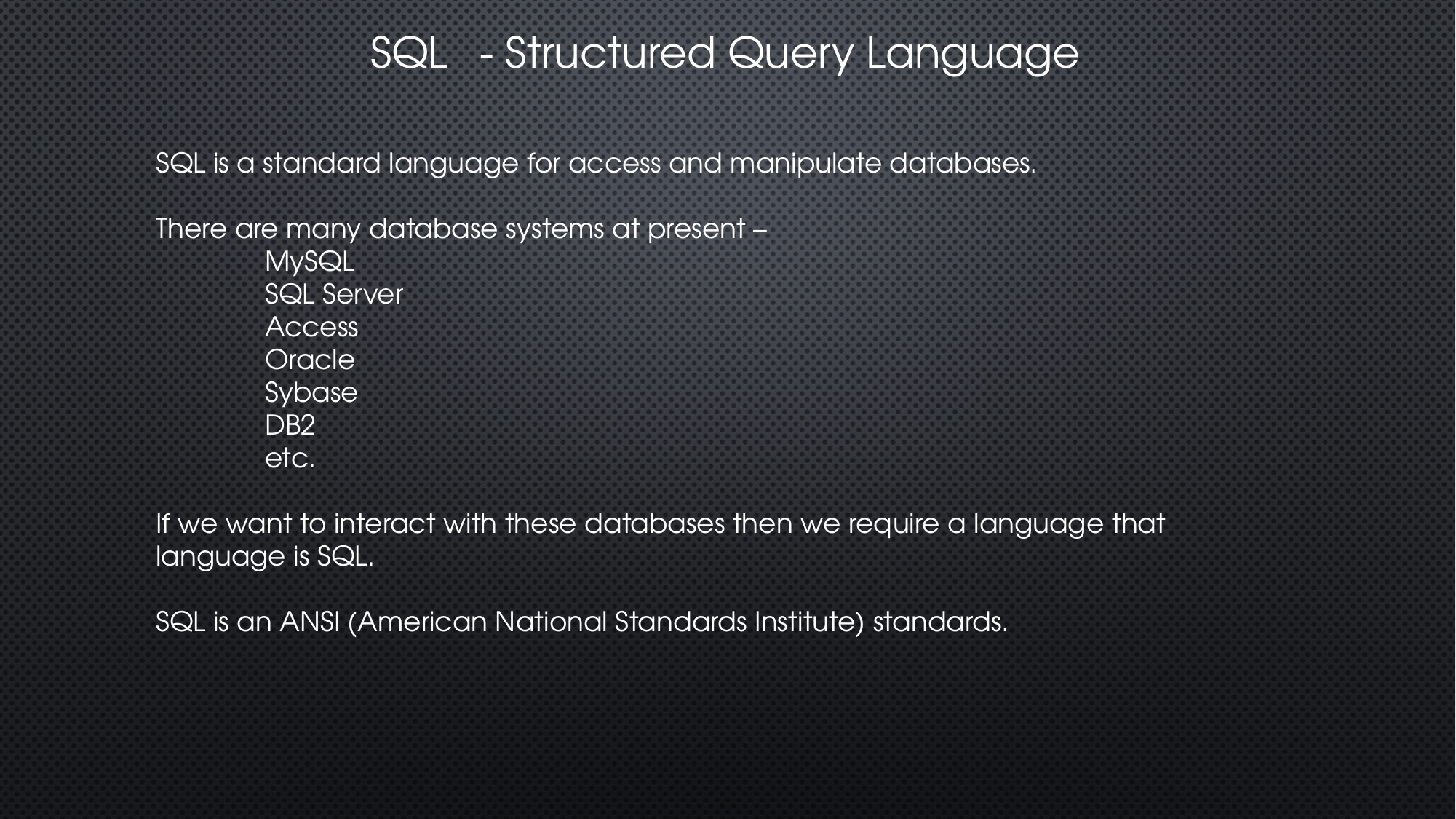

SQL	- Structured Query Language
SQL is a standard language for access and manipulate databases.

There are many database systems at present –
	MySQL
	SQL Server
	Access
	Oracle
	Sybase
	DB2
	etc.

If we want to interact with these databases then we require a language that language is SQL.

SQL is an ANSI (American National Standards Institute) standards.